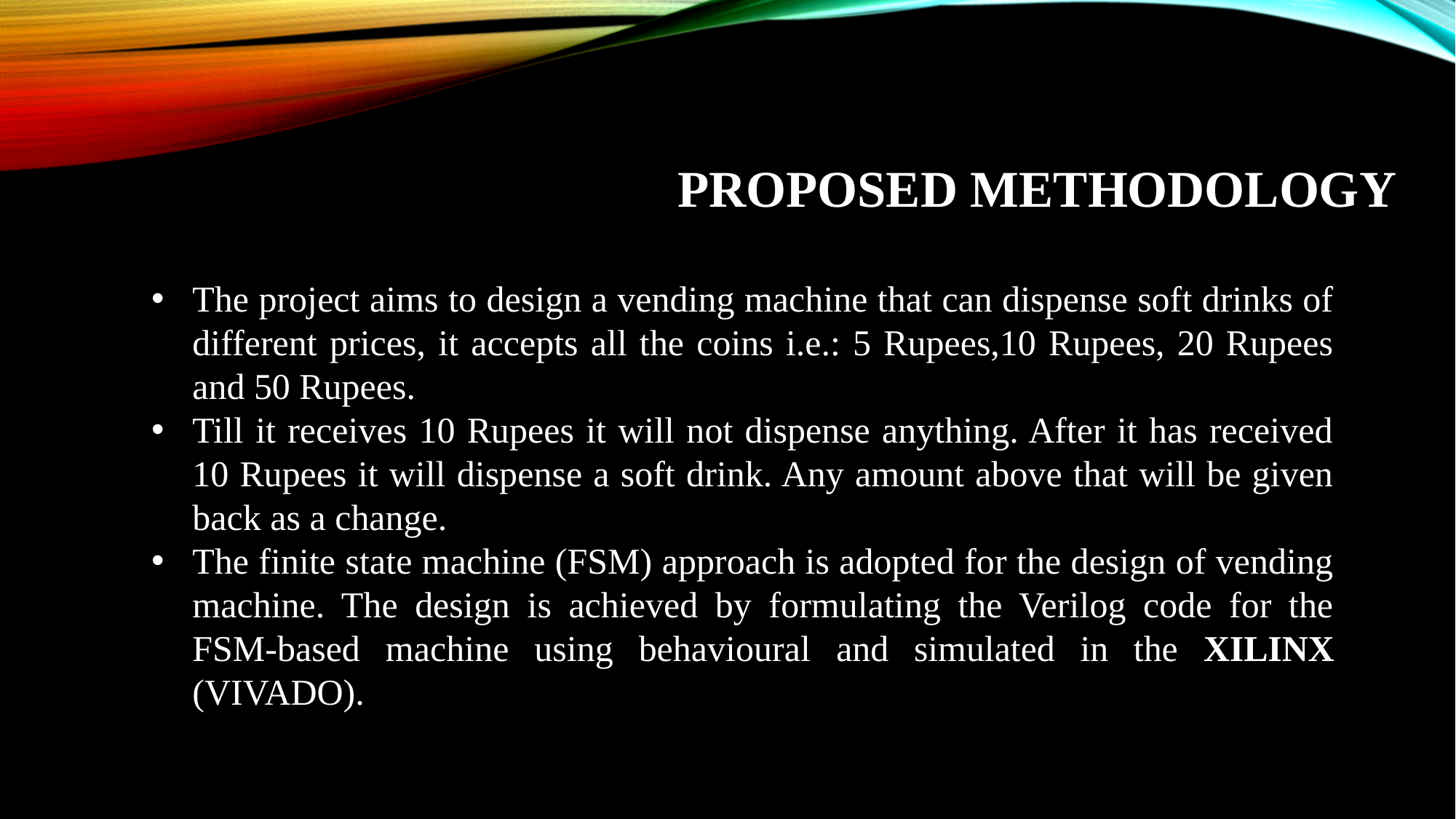

PROPOSED METHODOLOGY
The project aims to design a vending machine that can dispense soft drinks of different prices, it accepts all the coins i.e.: 5 Rupees,10 Rupees, 20 Rupees and 50 Rupees.
Till it receives 10 Rupees it will not dispense anything. After it has received 10 Rupees it will dispense a soft drink. Any amount above that will be given back as a change.
The finite state machine (FSM) approach is adopted for the design of vending machine. The design is achieved by formulating the Verilog code for the FSM-based machine using behavioural and simulated in the XILINX (VIVADO). simulating the testbench for the products.